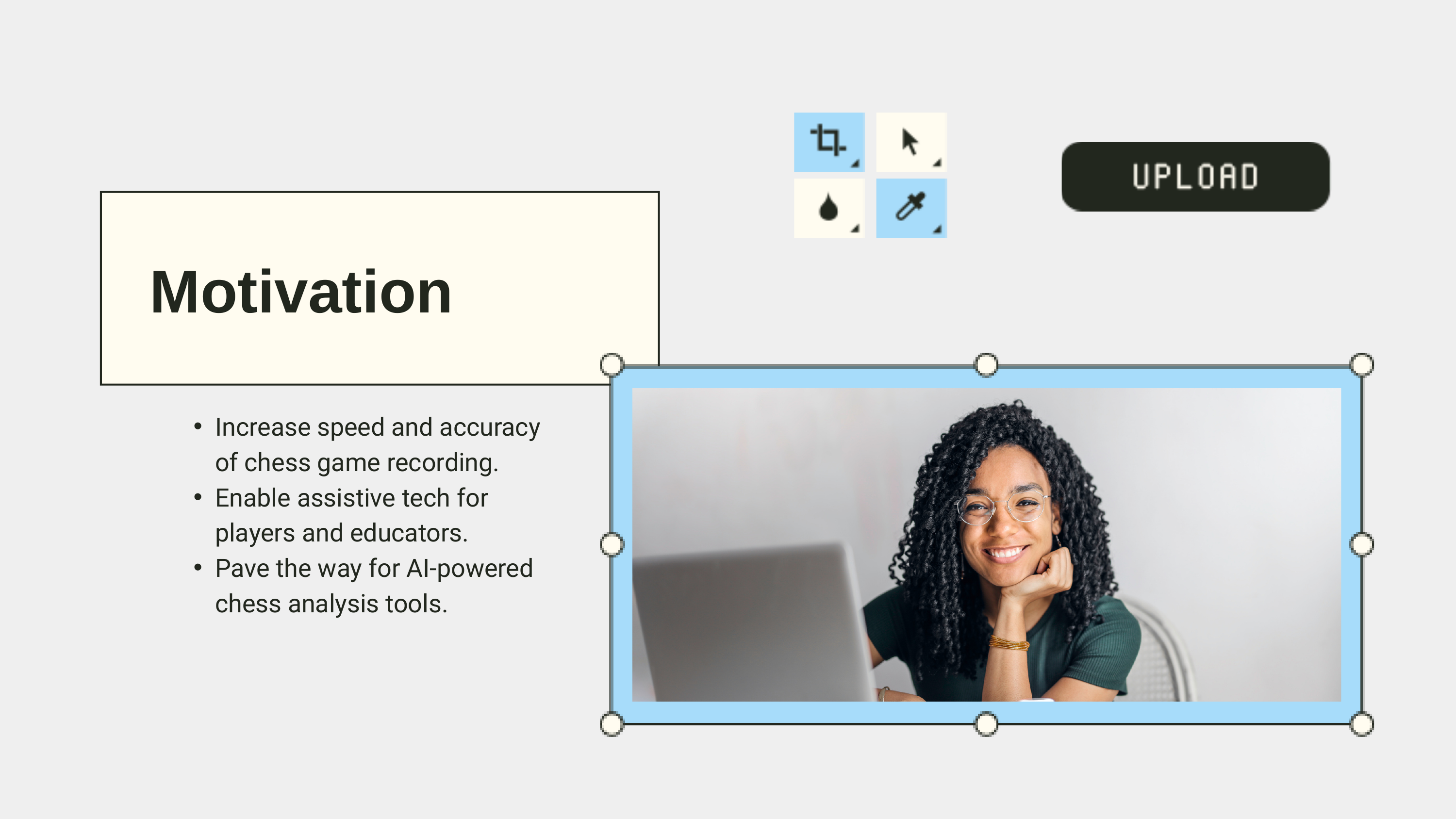

Motivation

Increase speed and accuracy of chess game recording.
Enable assistive tech for players and educators.
Pave the way for AI-powered chess analysis tools.